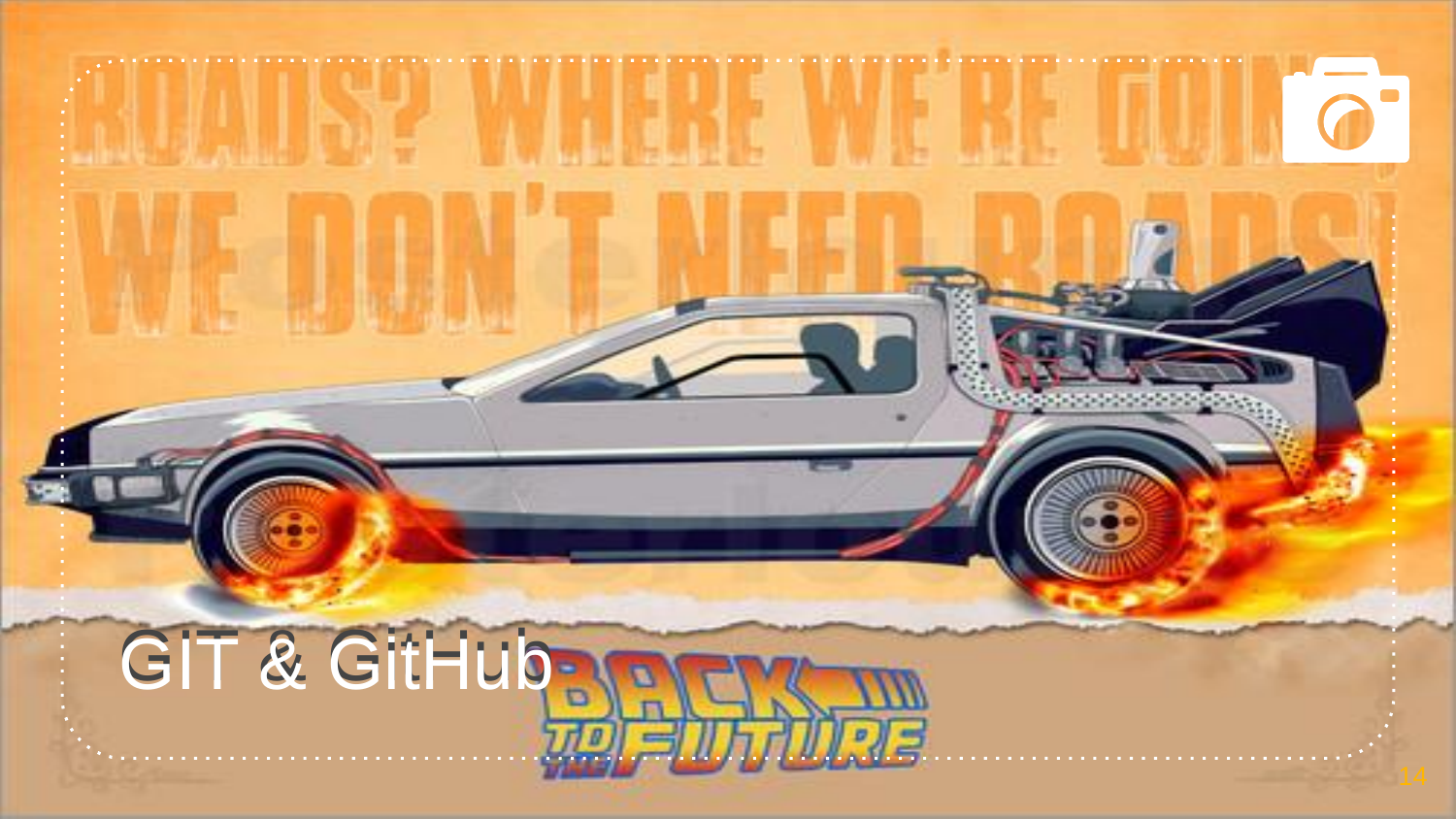

GIT & GitHub
GIT & GitHub
14